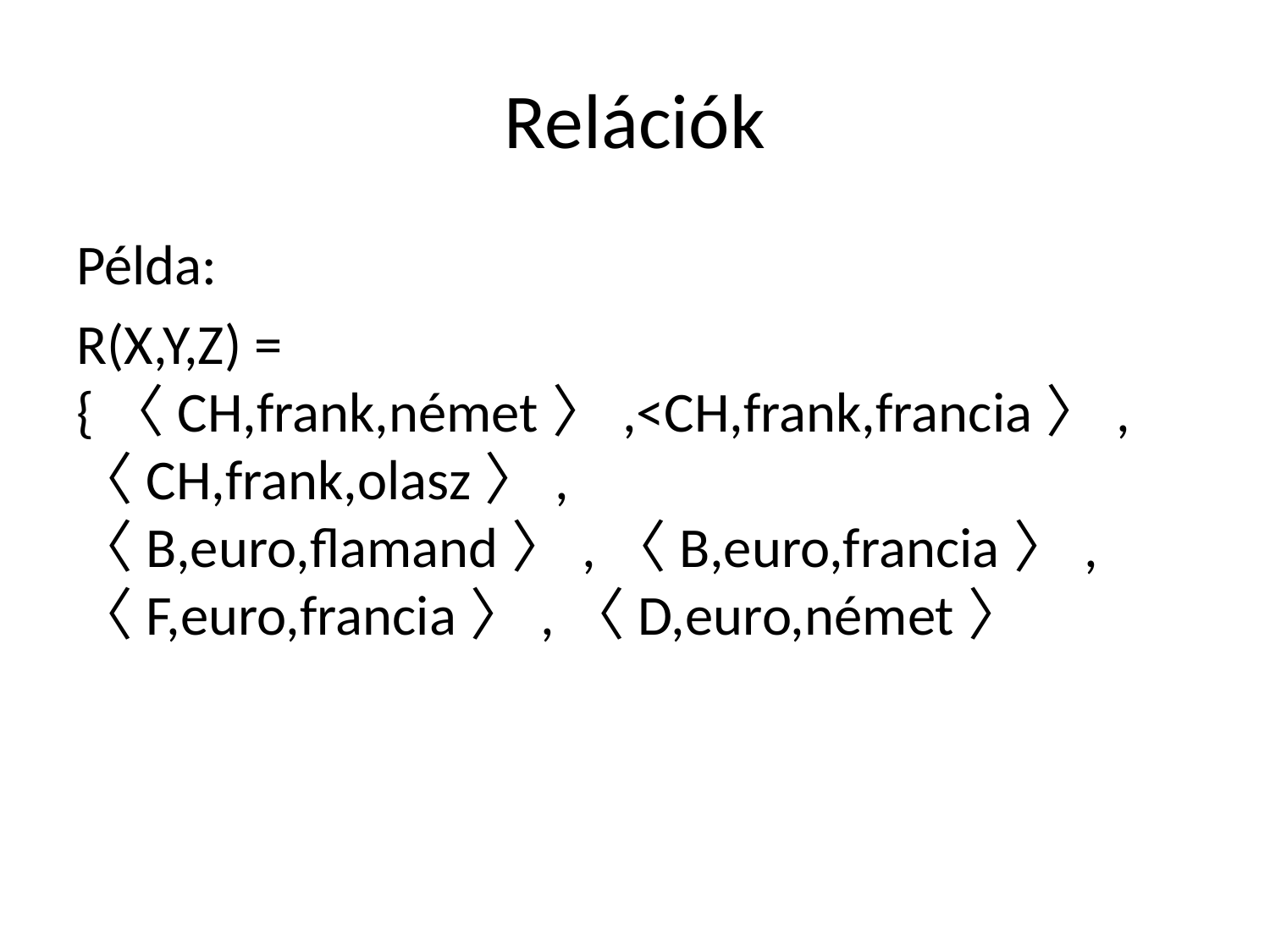

# Relációk
Példa:
R(X,Y,Z) = {〈CH,frank,német〉,<CH,frank,francia〉,〈CH,frank,olasz〉,
〈B,euro,flamand〉,〈B,euro,francia〉,〈F,euro,francia〉,〈D,euro,német〉